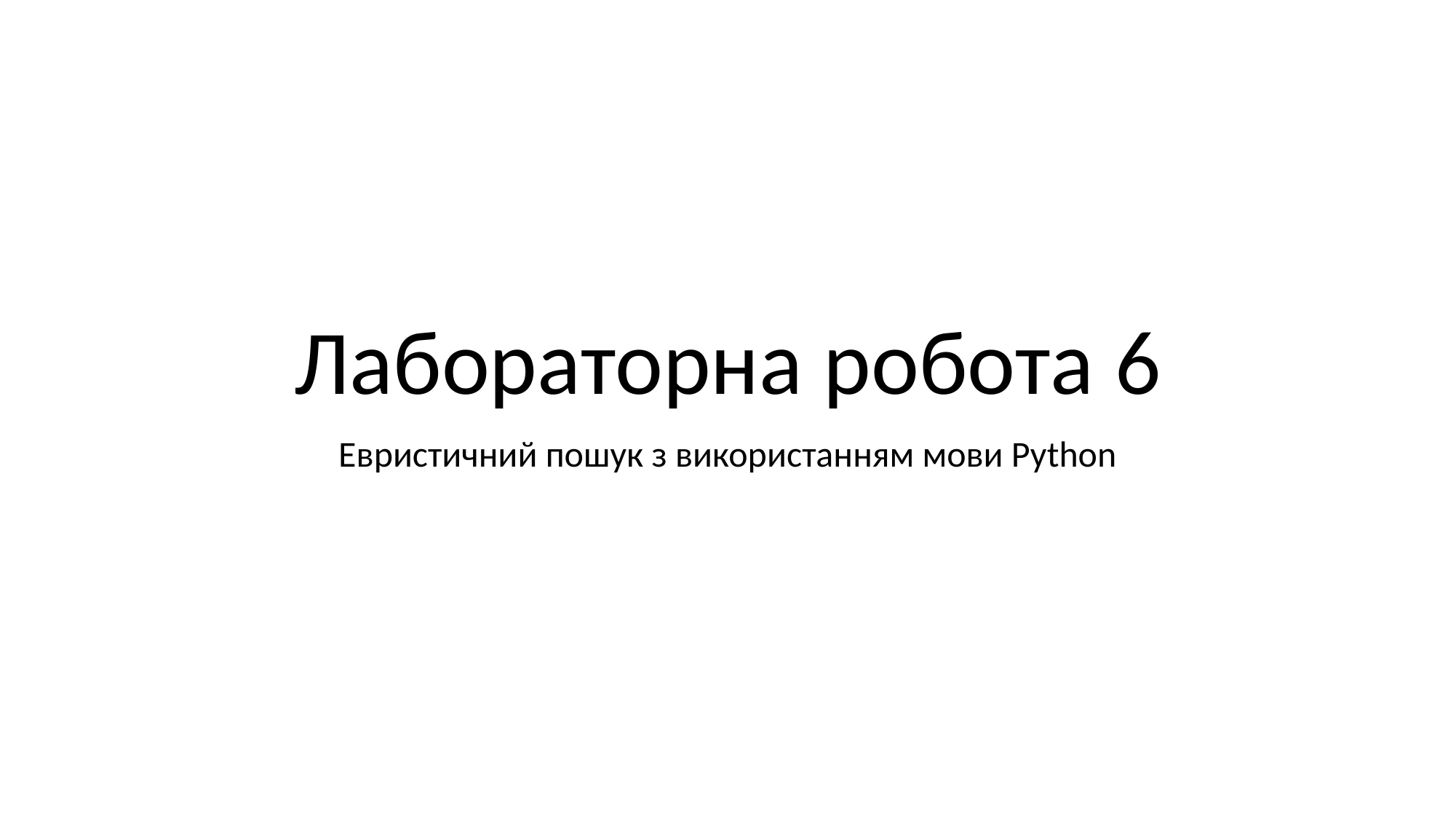

# Лабораторна робота 6
Евристичний пошук з використанням мови Python